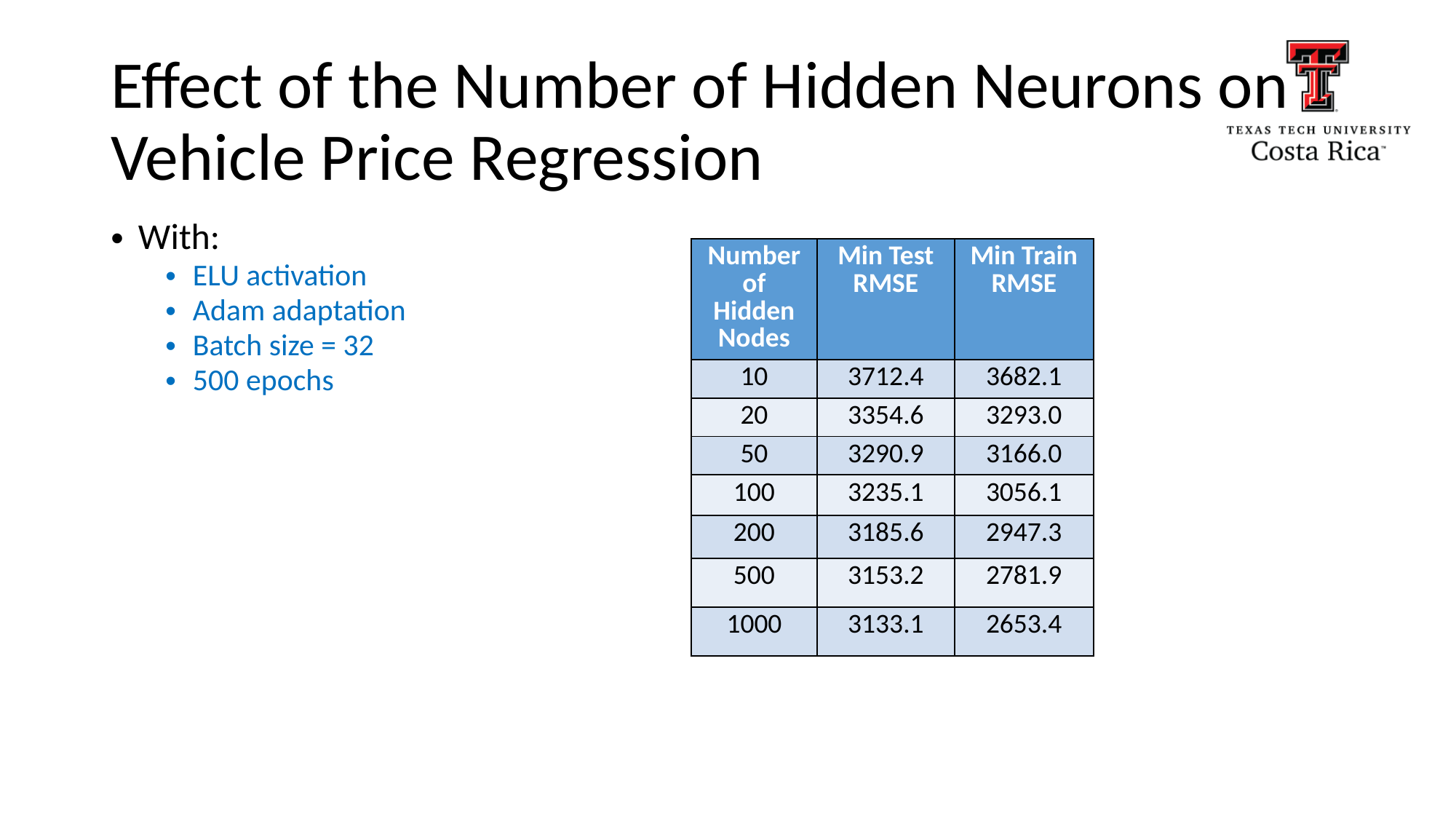

# Effect of the Number of Hidden Neurons on Vehicle Price Regression
With:
ELU activation
Adam adaptation
Batch size = 32
500 epochs

| Number of Hidden Nodes | Min Test RMSE | Min Train RMSE |
| --- | --- | --- |
| 10 | 3712.4 | 3682.1 |
| 20 | 3354.6 | 3293.0 |
| 50 | 3290.9 | 3166.0 |
| 100 | 3235.1 | 3056.1 |
| 200 | 3185.6 | 2947.3 |
| 500 | 3153.2 | 2781.9 |
| 1000 | 3133.1 | 2653.4 |